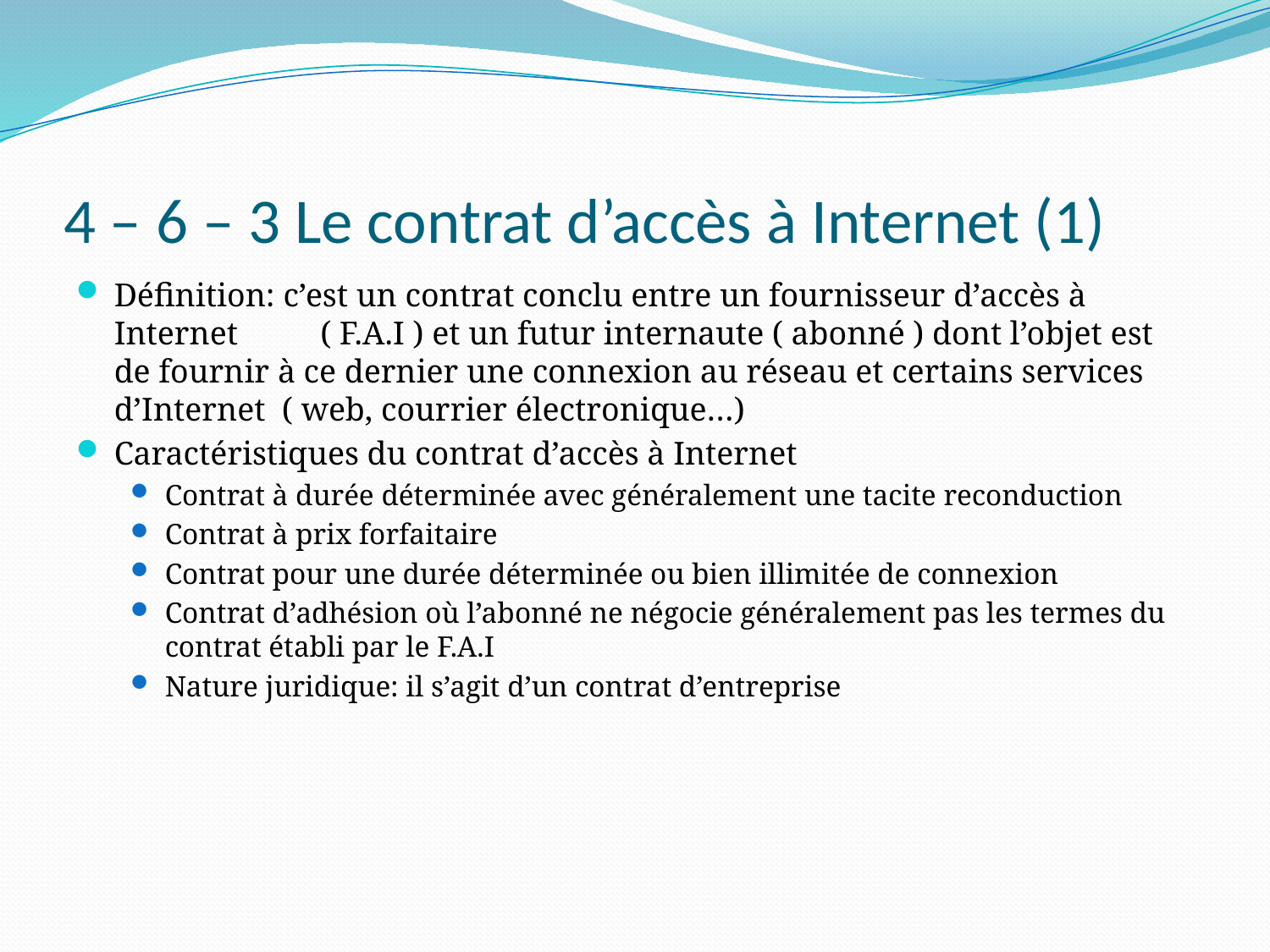

# 4 – 6 – 3 Le contrat d’accès à Internet (1)
Définition: c’est un contrat conclu entre un fournisseur d’accès à Internet          ( F.A.I ) et un futur internaute ( abonné ) dont l’objet est de fournir à ce dernier une connexion au réseau et certains services d’Internet  ( web, courrier électronique…)
Caractéristiques du contrat d’accès à Internet
Contrat à durée déterminée avec généralement une tacite reconduction
Contrat à prix forfaitaire
Contrat pour une durée déterminée ou bien illimitée de connexion
Contrat d’adhésion où l’abonné ne négocie généralement pas les termes du contrat établi par le F.A.I
Nature juridique: il s’agit d’un contrat d’entreprise